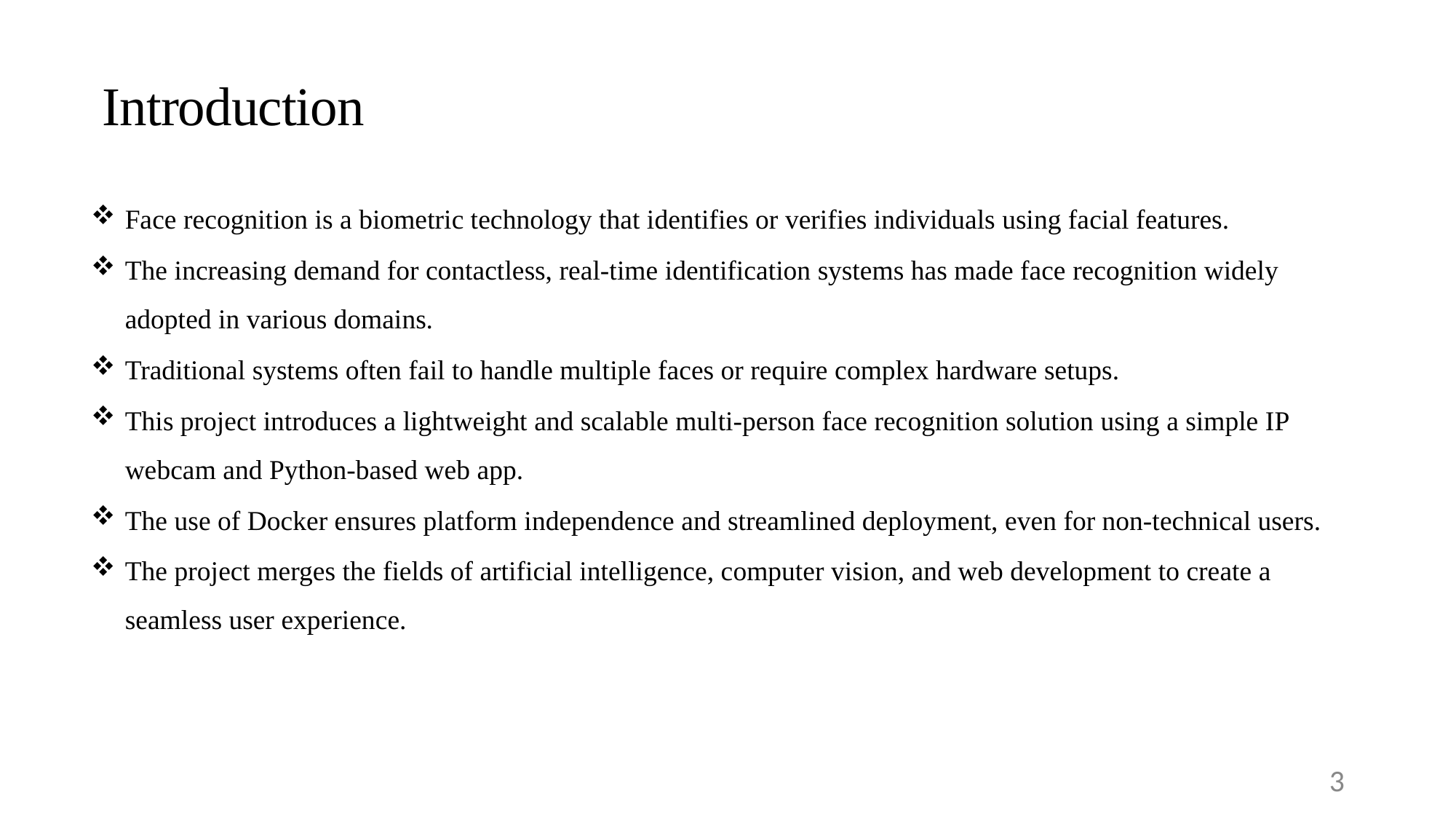

# Introduction
Face recognition is a biometric technology that identifies or verifies individuals using facial features.
The increasing demand for contactless, real-time identification systems has made face recognition widely adopted in various domains.
Traditional systems often fail to handle multiple faces or require complex hardware setups.
This project introduces a lightweight and scalable multi-person face recognition solution using a simple IP webcam and Python-based web app.
The use of Docker ensures platform independence and streamlined deployment, even for non-technical users.
The project merges the fields of artificial intelligence, computer vision, and web development to create a seamless user experience.
3